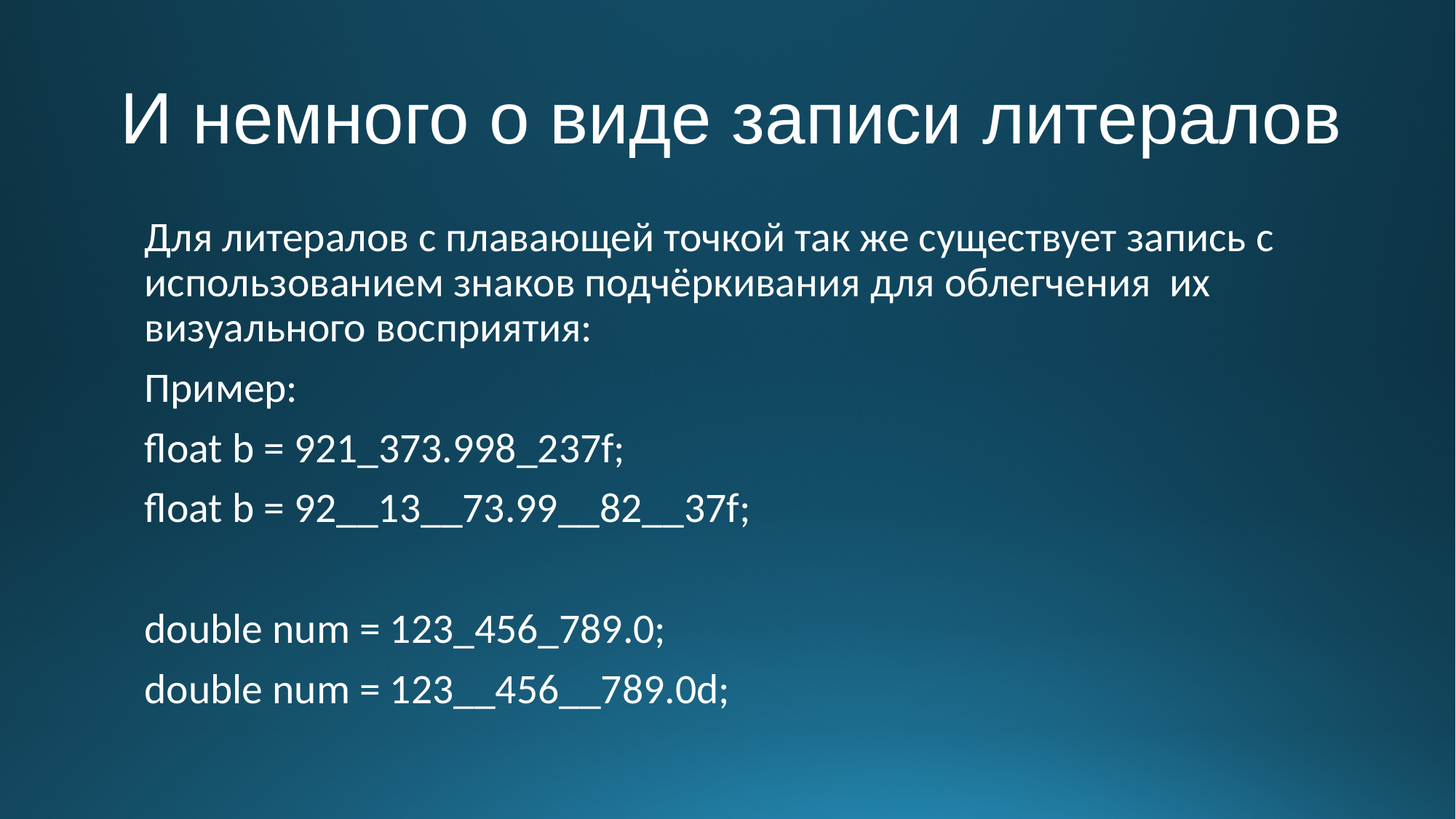

# И немного о виде записи литералов
Для литералов с плавающей точкой так же существует запись с использованием знаков подчёркивания для облегчения  их визуального восприятия:
Пример:
float b = 921_373.998_237f;
float b = 92__13__73.99__82__37f;

double num = 123_456_789.0;
double num = 123__456__789.0d;